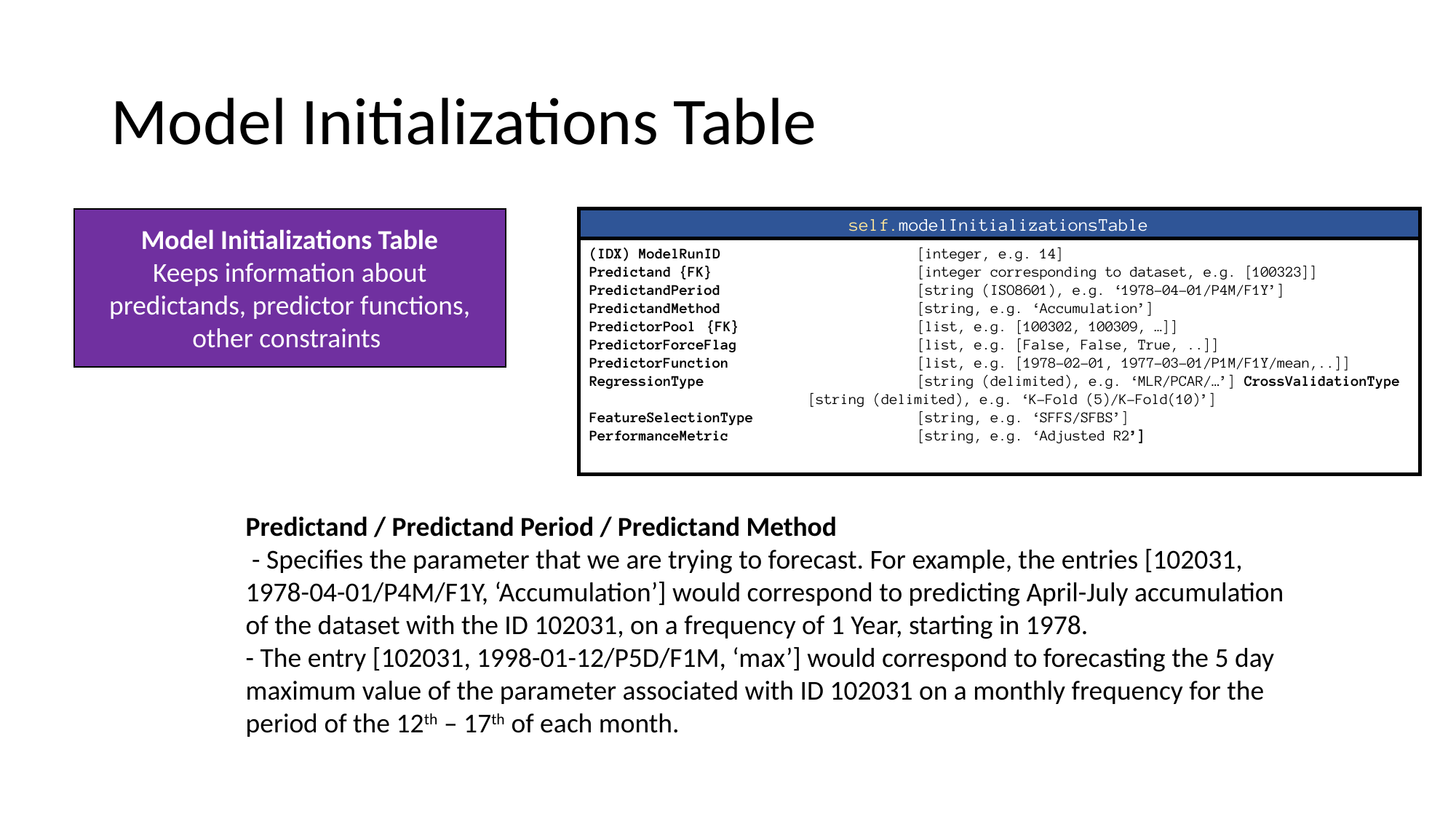

# Model Initializations Table
Model Initializations Table
Keeps information about predictands, predictor functions, other constraints
self.modelInitializationsTable
(IDX) ModelRunID		[integer, e.g. 14]
Predictand {FK}		[integer corresponding to dataset, e.g. [100323]] PredictandPeriod		[string (ISO8601), e.g. ‘1978-04-01/P4M/F1Y’]
PredictandMethod		[string, e.g. ‘Accumulation’]
PredictorPool	 {FK}		[list, e.g. [100302, 100309, …]]
PredictorForceFlag		[list, e.g. [False, False, True, ..]]
PredictorFunction		[list, e.g. [1978-02-01, 1977-03-01/P1M/F1Y/mean,..]] RegressionType		[string (delimited), e.g. ‘MLR/PCAR/…’] CrossValidationType		[string (delimited), e.g. ‘K-Fold (5)/K-Fold(10)’]
FeatureSelectionType		[string, e.g. ‘SFFS/SFBS’]
PerformanceMetric		[string, e.g. ‘Adjusted R2’]
Predictand / Predictand Period / Predictand Method
 - Specifies the parameter that we are trying to forecast. For example, the entries [102031, 1978-04-01/P4M/F1Y, ‘Accumulation’] would correspond to predicting April-July accumulation of the dataset with the ID 102031, on a frequency of 1 Year, starting in 1978.
- The entry [102031, 1998-01-12/P5D/F1M, ‘max’] would correspond to forecasting the 5 day maximum value of the parameter associated with ID 102031 on a monthly frequency for the period of the 12th – 17th of each month.